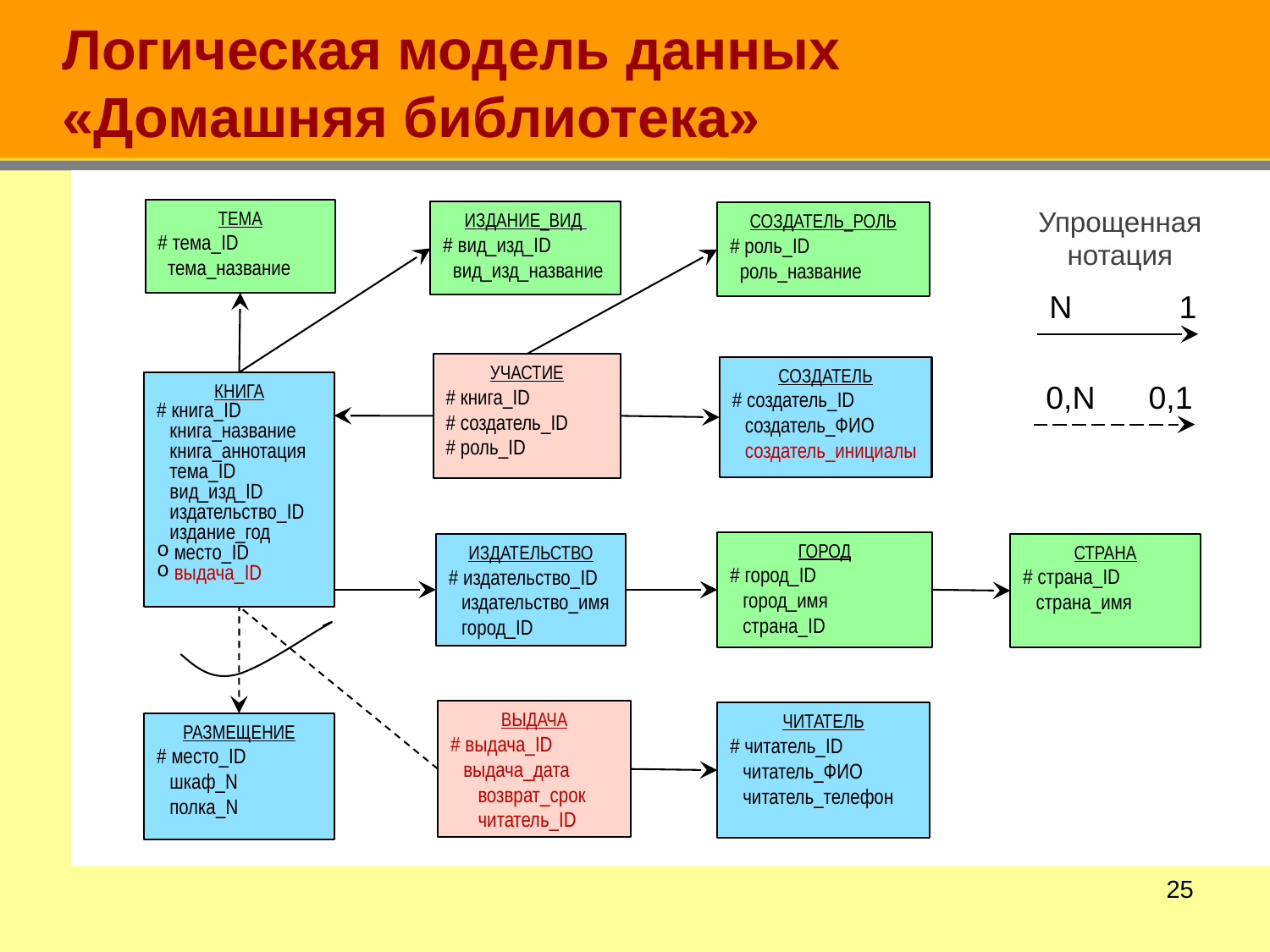

# Логическая модель данных «Домашняя библиотека»

Упрощенная нотация
N            1
0,N      0,1
ТЕМА
# тема_ID тема_название
ИЗДАНИЕ_ВИД
# вид_изд_ID
  вид_изд_название
СОЗДАТЕЛЬ_РОЛЬ
# роль_ID
  роль_название

УЧАСТИЕ
# книга_ID
# создатель_ID
# роль_ID

СОЗДАТЕЛЬ
# создатель_ID
создатель_ФИО
создатель_инициалы
КНИГА
# книга_ID
книга_название
книга_аннотация
тема_ID
вид_изд_ID
издательство_ID
издание_год
 место_ID
 выдача_ID

ГОРОД
# город_ID
город_имя
страна_ID

ИЗДАТЕЛЬСТВО
# издательство_ID
издательство_имя
город_ID

СТРАНА
# страна_ID
страна_имя

ВЫДАЧА
# выдача_ID
выдача_дата
   возврат_срок
   читатель_ID

ЧИТАТЕЛЬ
# читатель_ID
читатель_ФИО
читатель_телефон

РАЗМЕЩЕНИЕ
# место_ID
шкаф_N
полка_N
25